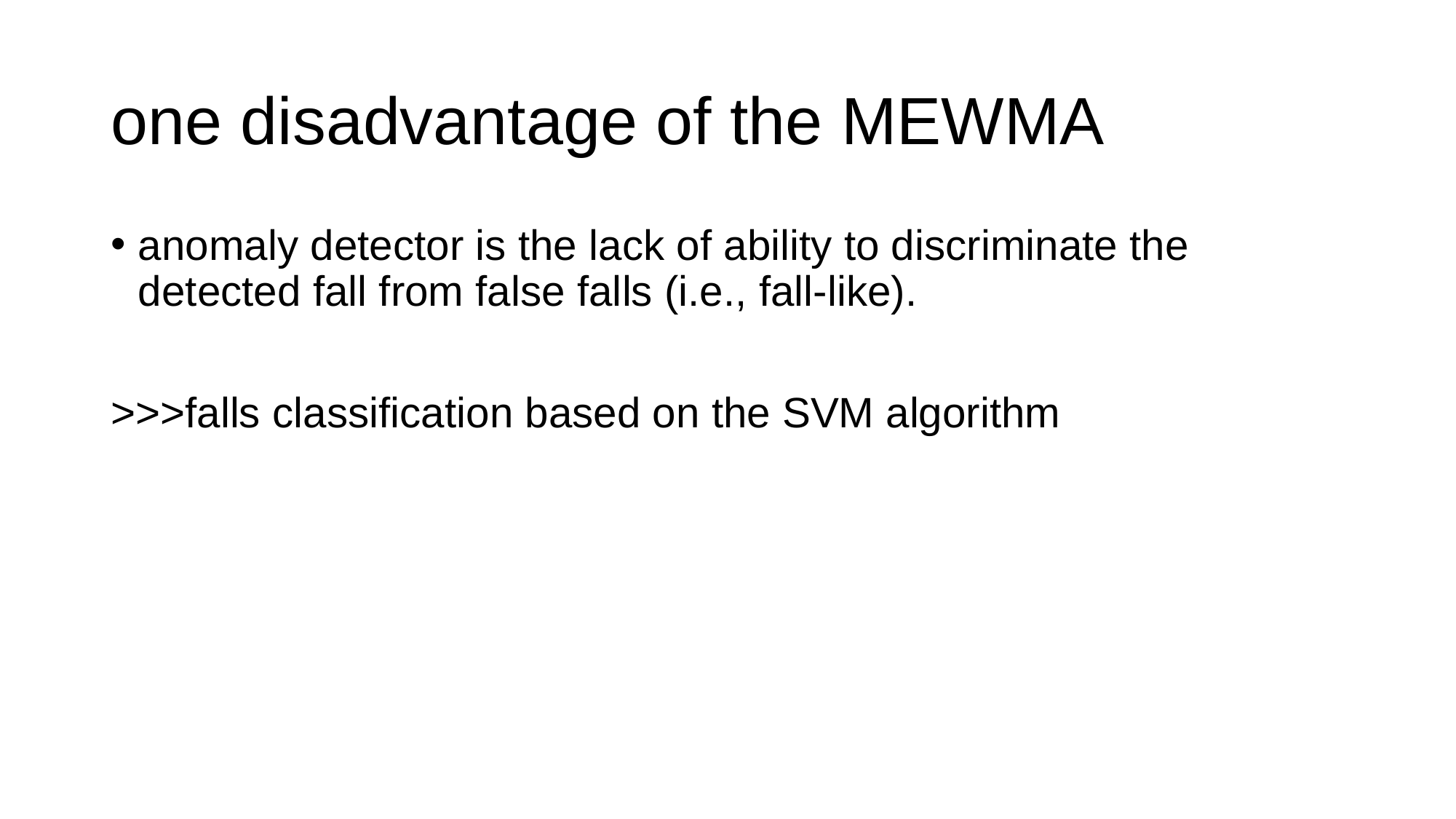

# one disadvantage of the MEWMA
anomaly detector is the lack of ability to discriminate the detected fall from false falls (i.e., fall-like).

>>>falls classification based on the SVM algorithm